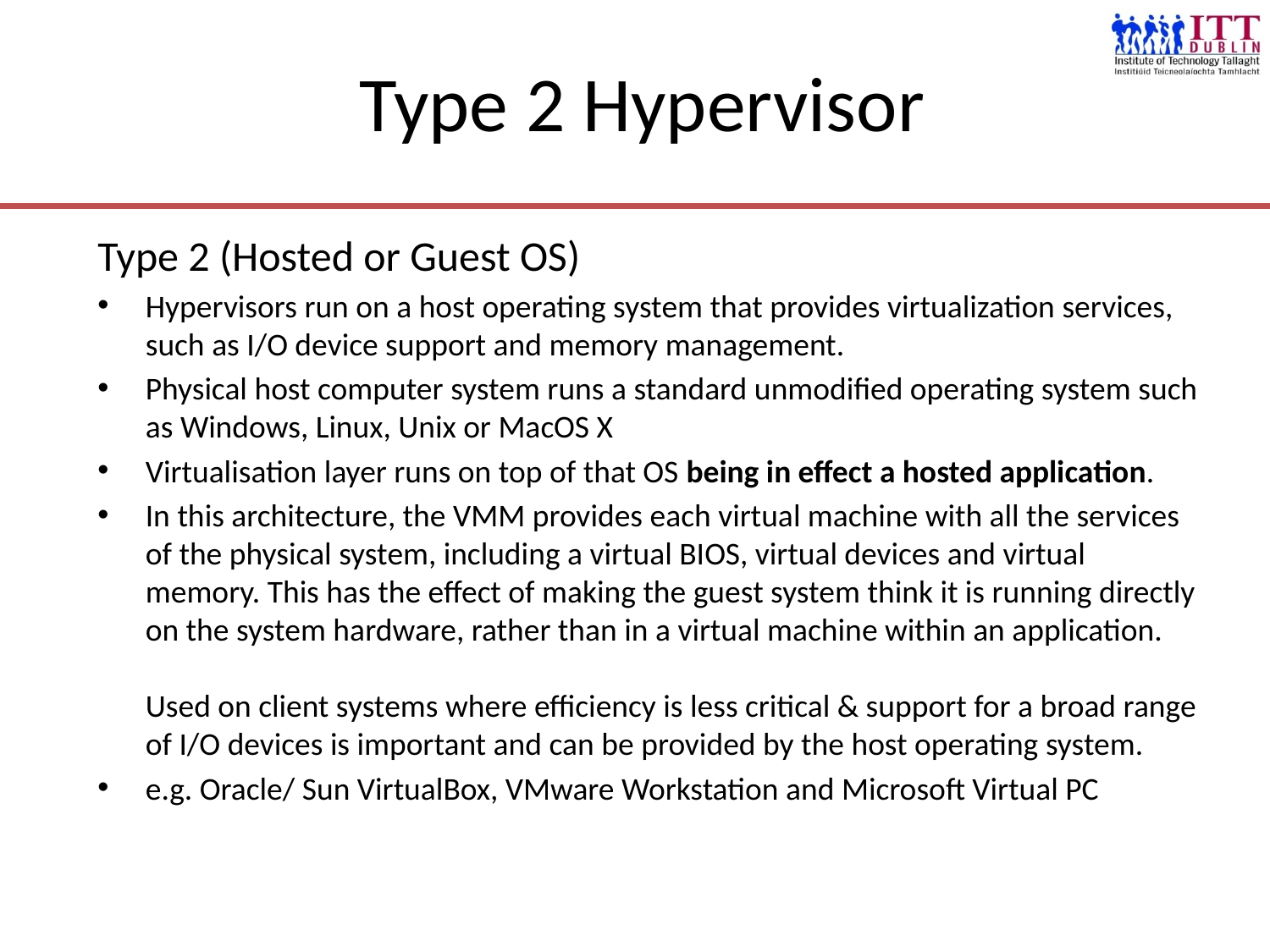

# Type 2 Hypervisor
Type 2 (Hosted or Guest OS)
Hypervisors run on a host operating system that provides virtualization services, such as I/O device support and memory management.
Physical host computer system runs a standard unmodified operating system such as Windows, Linux, Unix or MacOS X
Virtualisation layer runs on top of that OS being in effect a hosted application.
In this architecture, the VMM provides each virtual machine with all the services of the physical system, including a virtual BIOS, virtual devices and virtual memory. This has the effect of making the guest system think it is running directly on the system hardware, rather than in a virtual machine within an application.
Used on client systems where efficiency is less critical & support for a broad range of I/O devices is important and can be provided by the host operating system.
e.g. Oracle/ Sun VirtualBox, VMware Workstation and Microsoft Virtual PC